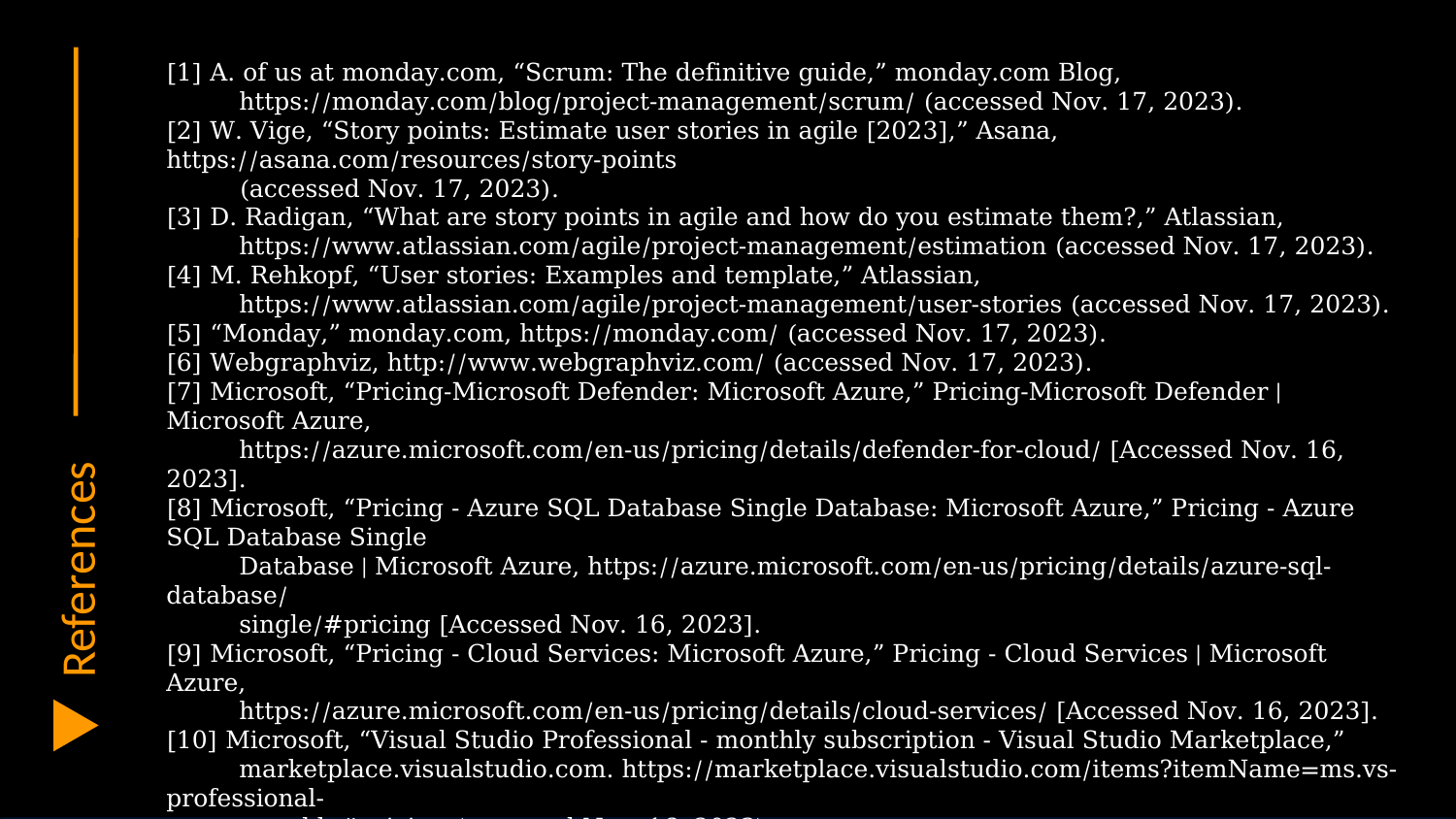

[1] A. of us at monday.com, “Scrum: The definitive guide,” monday.com Blog,
https://monday.com/blog/project-management/scrum/ (accessed Nov. 17, 2023).
[2] W. Vige, “Story points: Estimate user stories in agile [2023],” Asana, https://asana.com/resources/story-points
(accessed Nov. 17, 2023).
[3] D. Radigan, “What are story points in agile and how do you estimate them?,” Atlassian,
https://www.atlassian.com/agile/project-management/estimation (accessed Nov. 17, 2023).
[4] M. Rehkopf, “User stories: Examples and template,” Atlassian,
https://www.atlassian.com/agile/project-management/user-stories (accessed Nov. 17, 2023).
[5] “Monday,” monday.com, https://monday.com/ (accessed Nov. 17, 2023).
[6] Webgraphviz, http://www.webgraphviz.com/ (accessed Nov. 17, 2023).
[7] Microsoft, “Pricing-Microsoft Defender: Microsoft Azure,” Pricing-Microsoft Defender | Microsoft Azure,
https://azure.microsoft.com/en-us/pricing/details/defender-for-cloud/ [Accessed Nov. 16, 2023].
[8] Microsoft, “Pricing - Azure SQL Database Single Database: Microsoft Azure,” Pricing - Azure SQL Database Single
Database | Microsoft Azure, https://azure.microsoft.com/en-us/pricing/details/azure-sql-database/
single/#pricing [Accessed Nov. 16, 2023].
[9] Microsoft, “Pricing - Cloud Services: Microsoft Azure,” Pricing - Cloud Services | Microsoft Azure,
https://azure.microsoft.com/en-us/pricing/details/cloud-services/ [Accessed Nov. 16, 2023].
[10] Microsoft, “Visual Studio Professional - monthly subscription - Visual Studio Marketplace,”
marketplace.visualstudio.com. https://marketplace.visualstudio.com/items?itemName=ms.vs-professional-
monthly#pricing (accessed Nov. 16, 2023).
[11] J. Simonson and K. Main, “Stripe Pricing And Fees (2023 Guide) – Forbes Advisor,” www.forbes.com, 2023.
https://www.forbes.com/advisor/business/services/stripe-pricing-fees/ (accessed Nov. 16, 2023).
[12] Microsoft, “Pricing Calculator | Microsoft Azure,” Microsoft.com, 2023.
https://azure.microsoft.com/en-us/pricing/calculator/ (accessed Nov. 16, 2023).
References